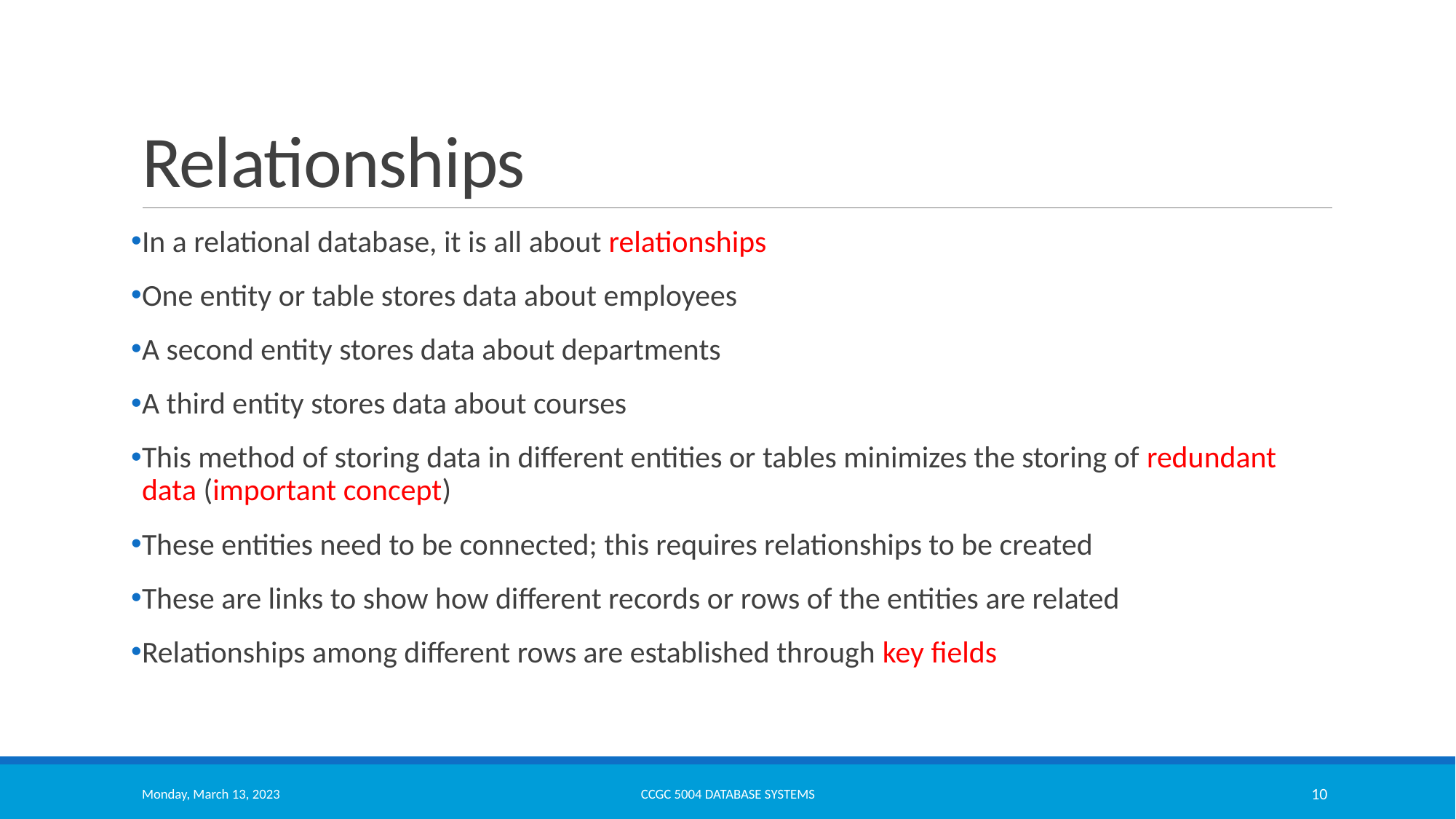

# Relationships
In a relational database, it is all about relationships
One entity or table stores data about employees
A second entity stores data about departments
A third entity stores data about courses
This method of storing data in different entities or tables minimizes the storing of redundant data (important concept)
These entities need to be connected; this requires relationships to be created
These are links to show how different records or rows of the entities are related
Relationships among different rows are established through key fields

Monday, March 13, 2023
CCGC 5004 Database Systems
10